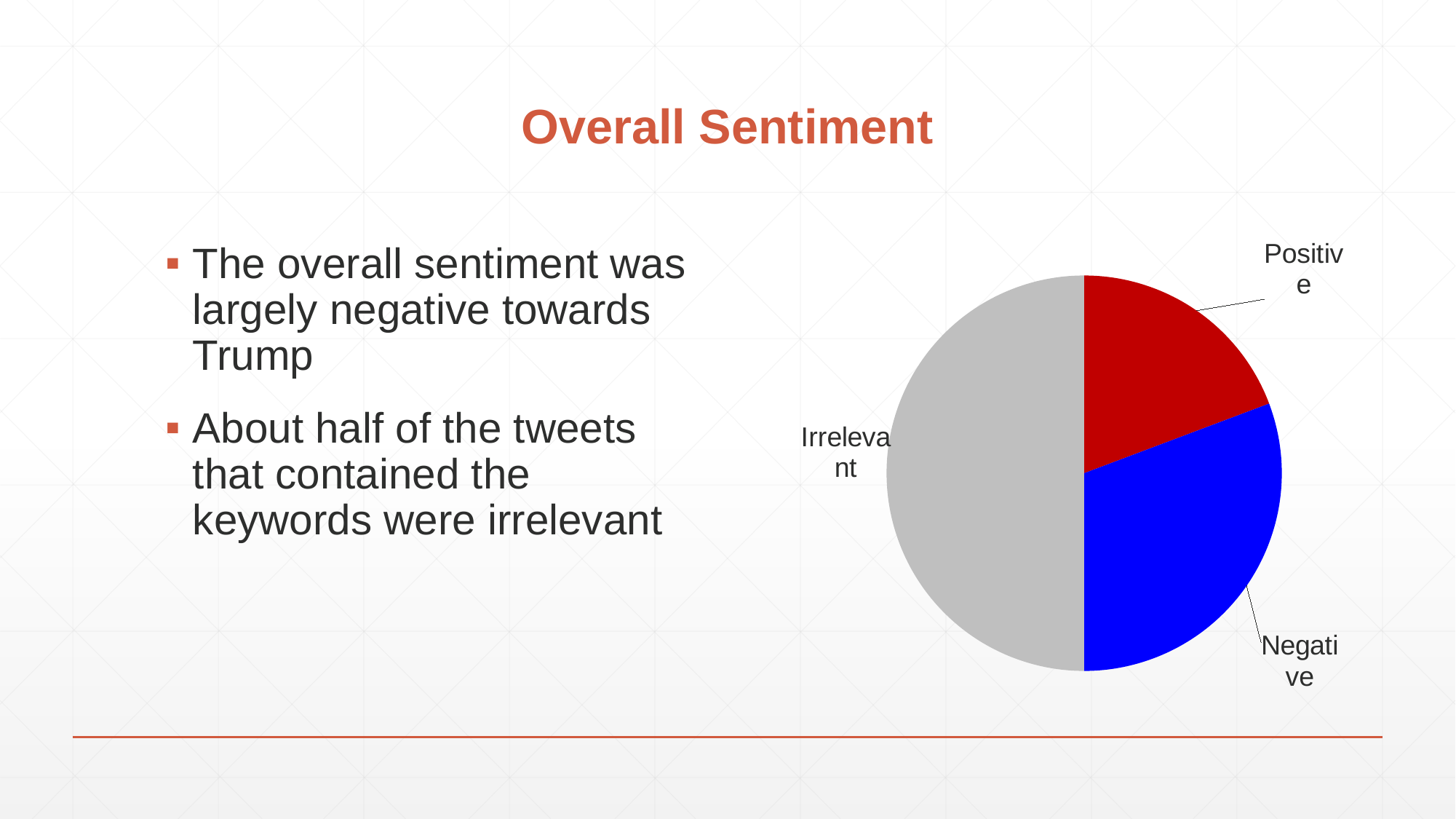

# Overall Sentiment
The overall sentiment was largely negative towards Trump
About half of the tweets that contained the keywords were irrelevant

### Chart

| Category | Sales |
|---|---|
| Positive | 836.0 |
| Negative | 1333.0 |
| Irrelevant | 2169.0 |
| 4th Qtr | None |